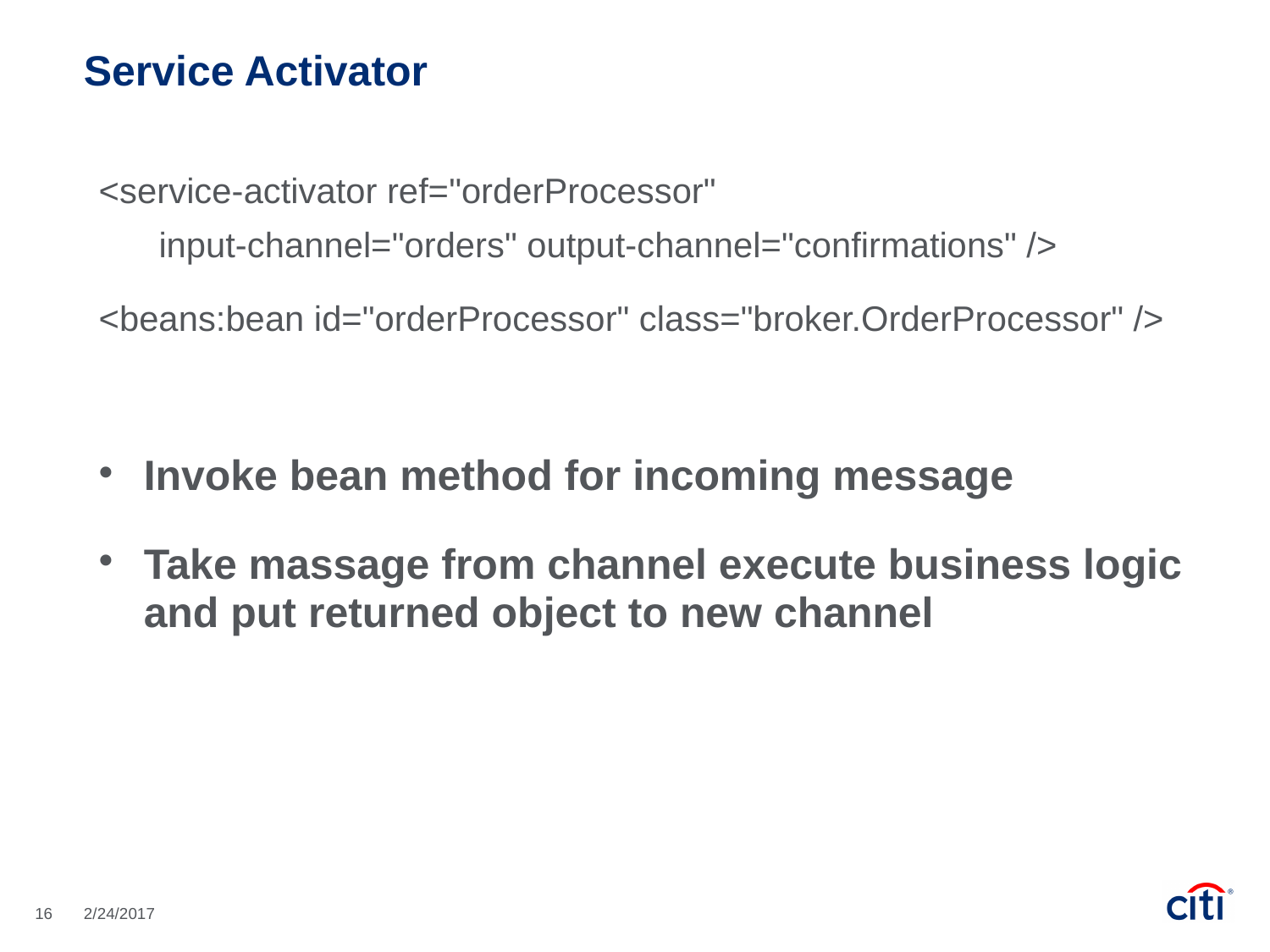

Service Activator
<service-activator ref="orderProcessor"
input-channel="orders" output-channel="confirmations" />
<beans:bean id="orderProcessor" class="broker.OrderProcessor" />

Invoke bean method for incoming message
Take massage from channel execute business logic and put returned object to new channel
16
2/24/2017